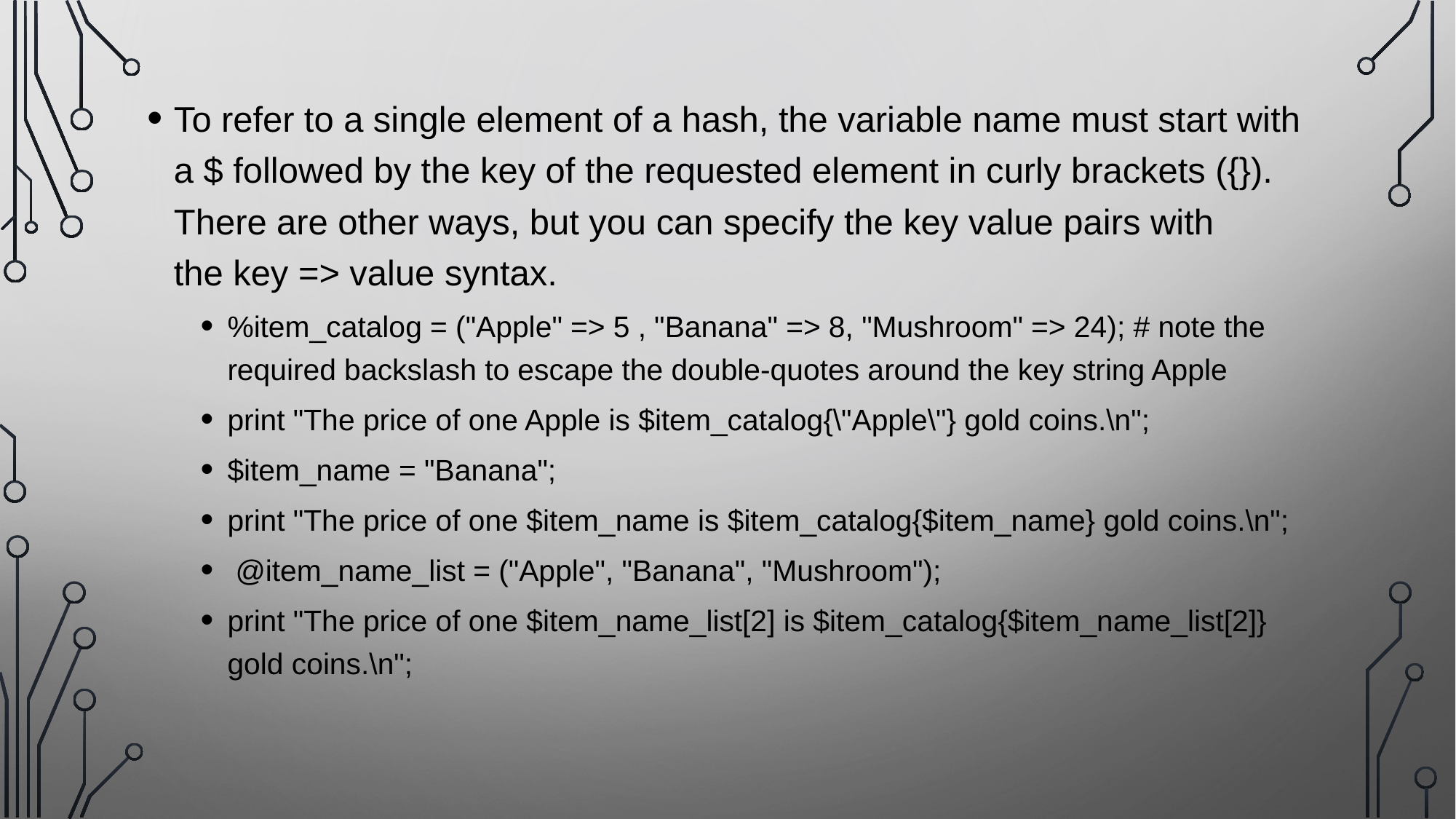

To refer to a single element of a hash, the variable name must start with a $ followed by the key of the requested element in curly brackets ({}). There are other ways, but you can specify the key value pairs with the key => value syntax.
%item_catalog = ("Apple" => 5 , "Banana" => 8, "Mushroom" => 24); # note the required backslash to escape the double-quotes around the key string Apple
print "The price of one Apple is $item_catalog{\"Apple\"} gold coins.\n";
$item_name = "Banana";
print "The price of one $item_name is $item_catalog{$item_name} gold coins.\n";
 @item_name_list = ("Apple", "Banana", "Mushroom");
print "The price of one $item_name_list[2] is $item_catalog{$item_name_list[2]} gold coins.\n";